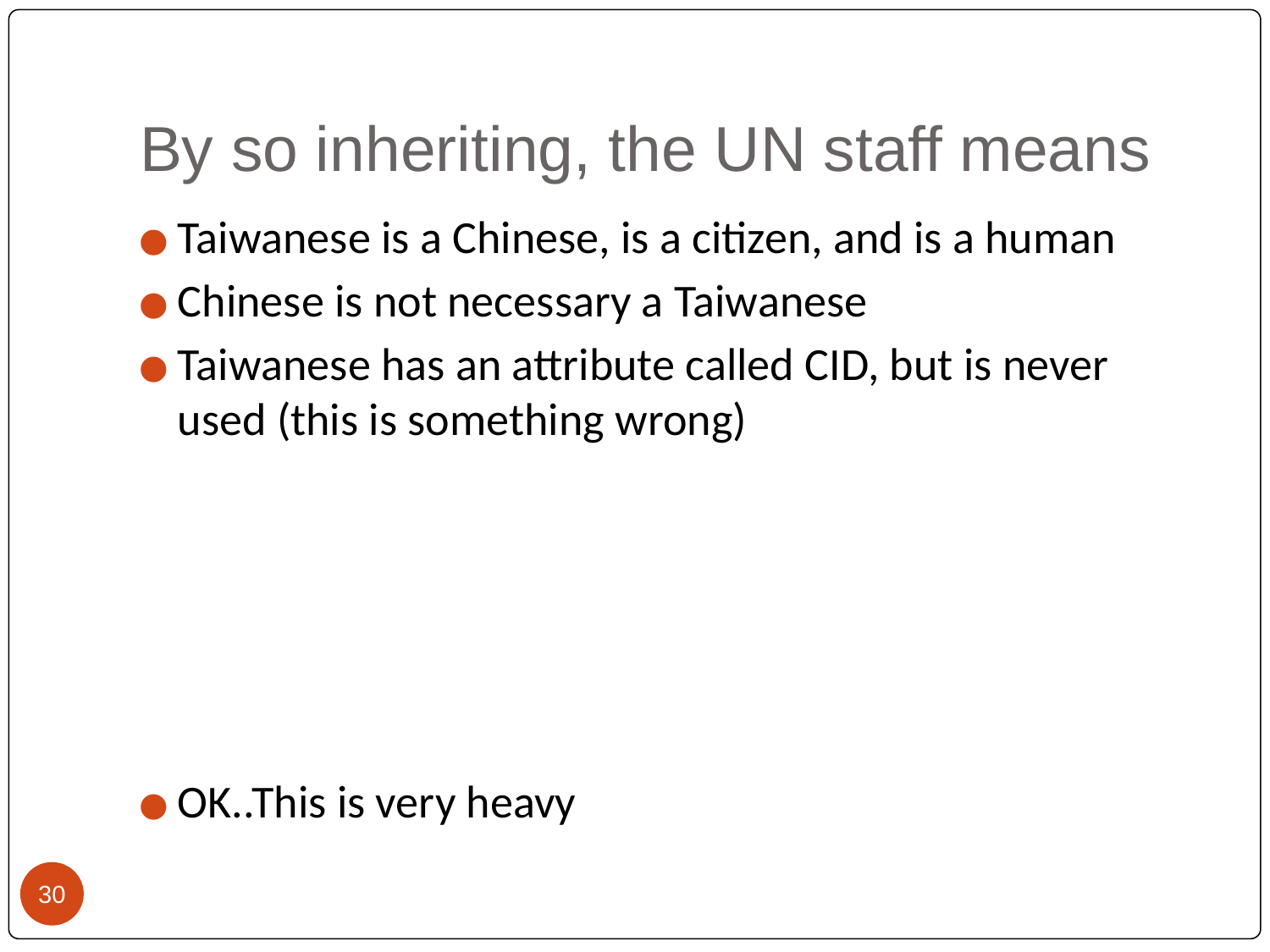

# By so inheriting, the UN staff means
Taiwanese is a Chinese, is a citizen, and is a human
Chinese is not necessary a Taiwanese
Taiwanese has an attribute called CID, but is never used (this is something wrong)

OK..This is very heavy

30